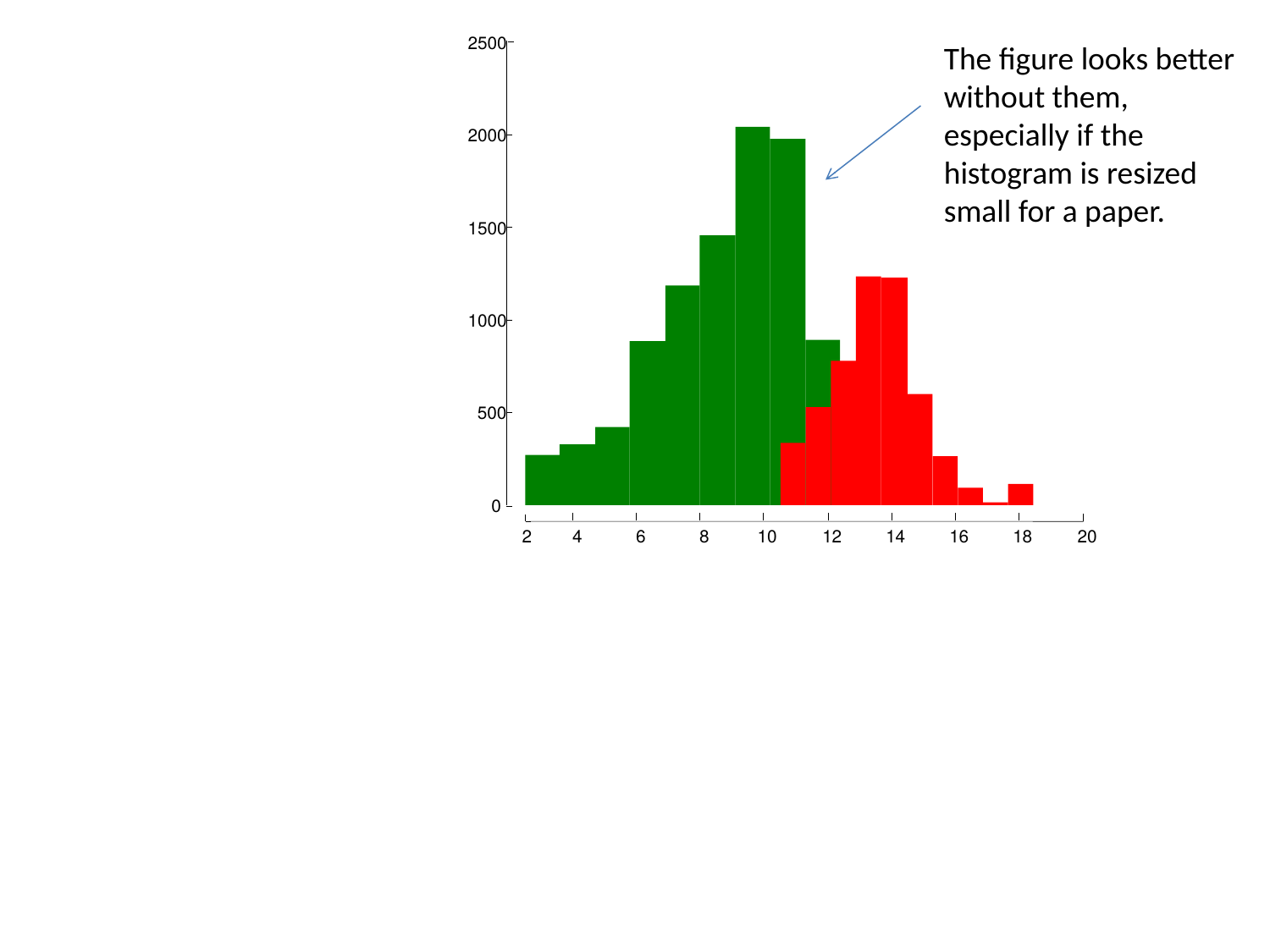

2500
The figure looks better without them, especially if the histogram is resized small for a paper.

2000

1500

1000

500

0

4
6
8
10
12
14
16
18
20
2